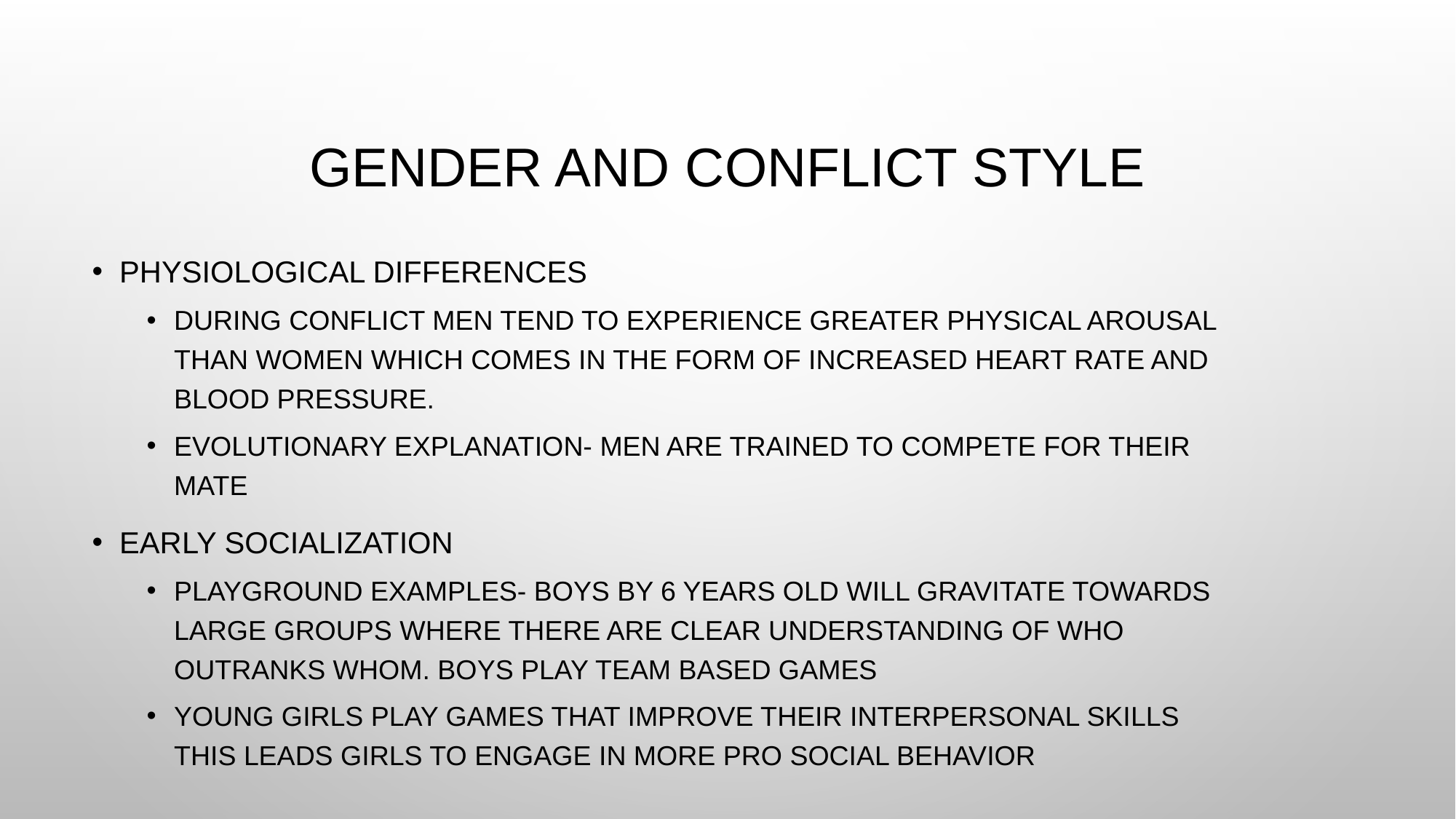

# Gender and conflict style
Physiological differences
During conflict men tend to experience greater physical arousal than women which comes in the form of increased heart rate and blood pressure.
Evolutionary explanation- men are trained to compete for their mate
Early socialization
Playground examples- boys by 6 years old will gravitate towards large groups where there are clear understanding of who outranks whom. Boys play team based games
Young girls play games that improve their interpersonal skills this leads girls to engage in more pro social behavior